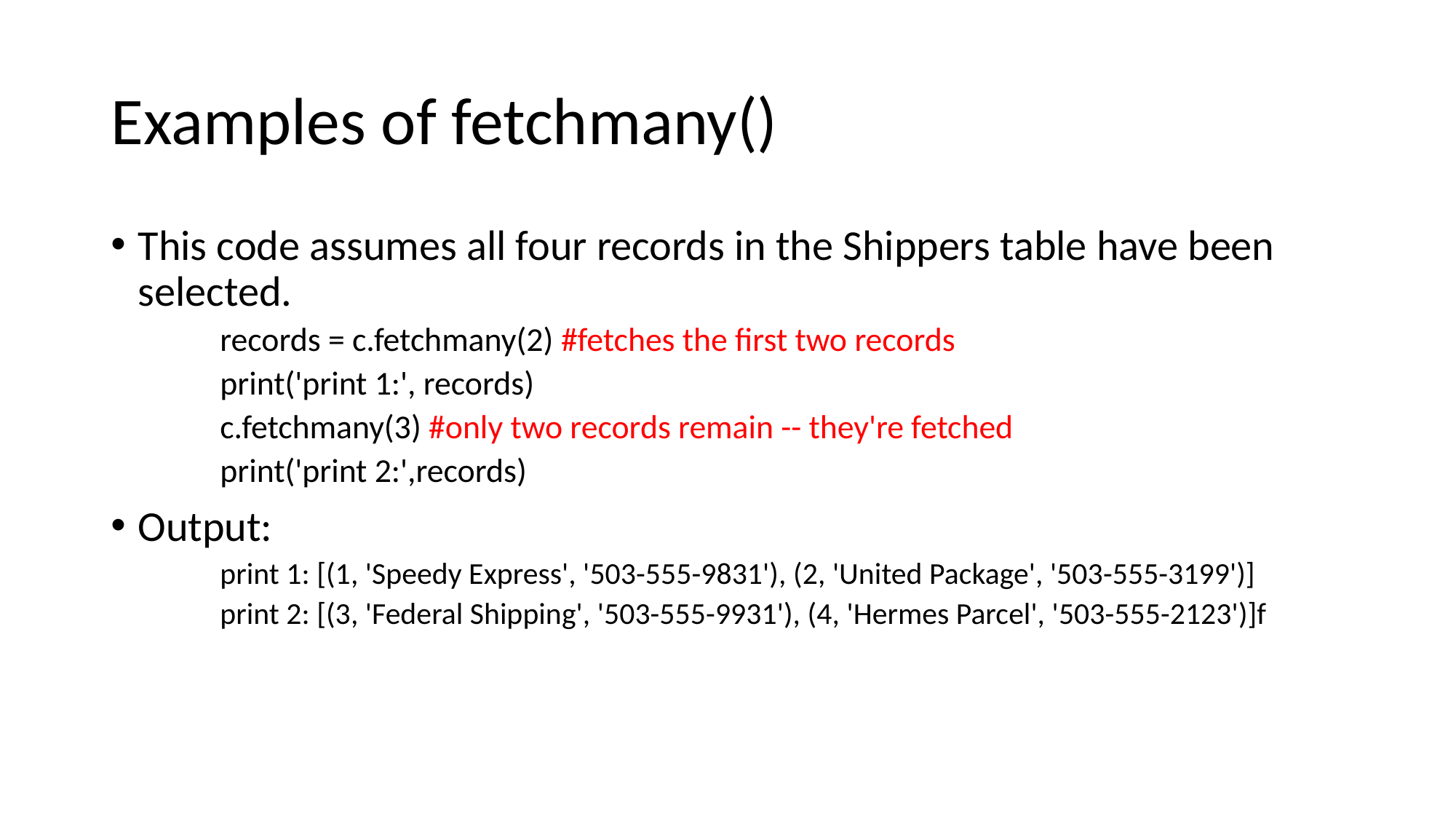

# Examples of fetchmany()
This code assumes all four records in the Shippers table have been selected.
records = c.fetchmany(2) #fetches the first two records
print('print 1:', records)
c.fetchmany(3) #only two records remain -- they're fetched
print('print 2:',records)
Output:
print 1: [(1, 'Speedy Express', '503-555-9831'), (2, 'United Package', '503-555-3199')]
print 2: [(3, 'Federal Shipping', '503-555-9931'), (4, 'Hermes Parcel', '503-555-2123')]f